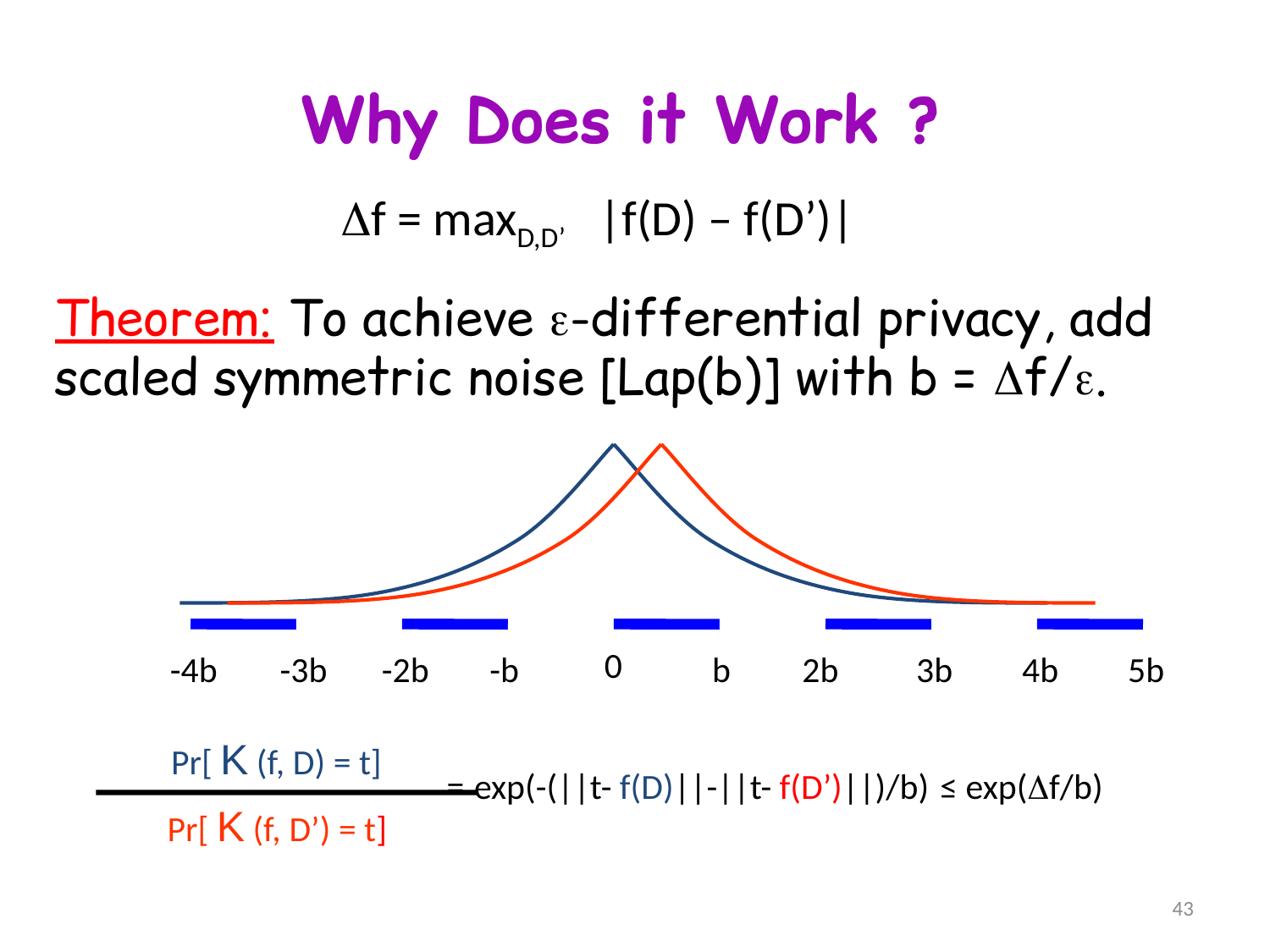

# Why Does it Work ?
Δf = maxD,D’   |f(D) – f(D’)|
Theorem: To achieve ε-differential privacy, add scaled symmetric noise [Lap(b)] with b = Δf/ε.

0
-4b
-3b
-2b
-b
b
2b
3b
4b
5b
Pr[ K (f, D) = t]
= exp(-(||t- f(D)||-||t- f(D’)||)/b)  ≤ exp(Δf/b)

Pr[ K (f, D’) = t]
43